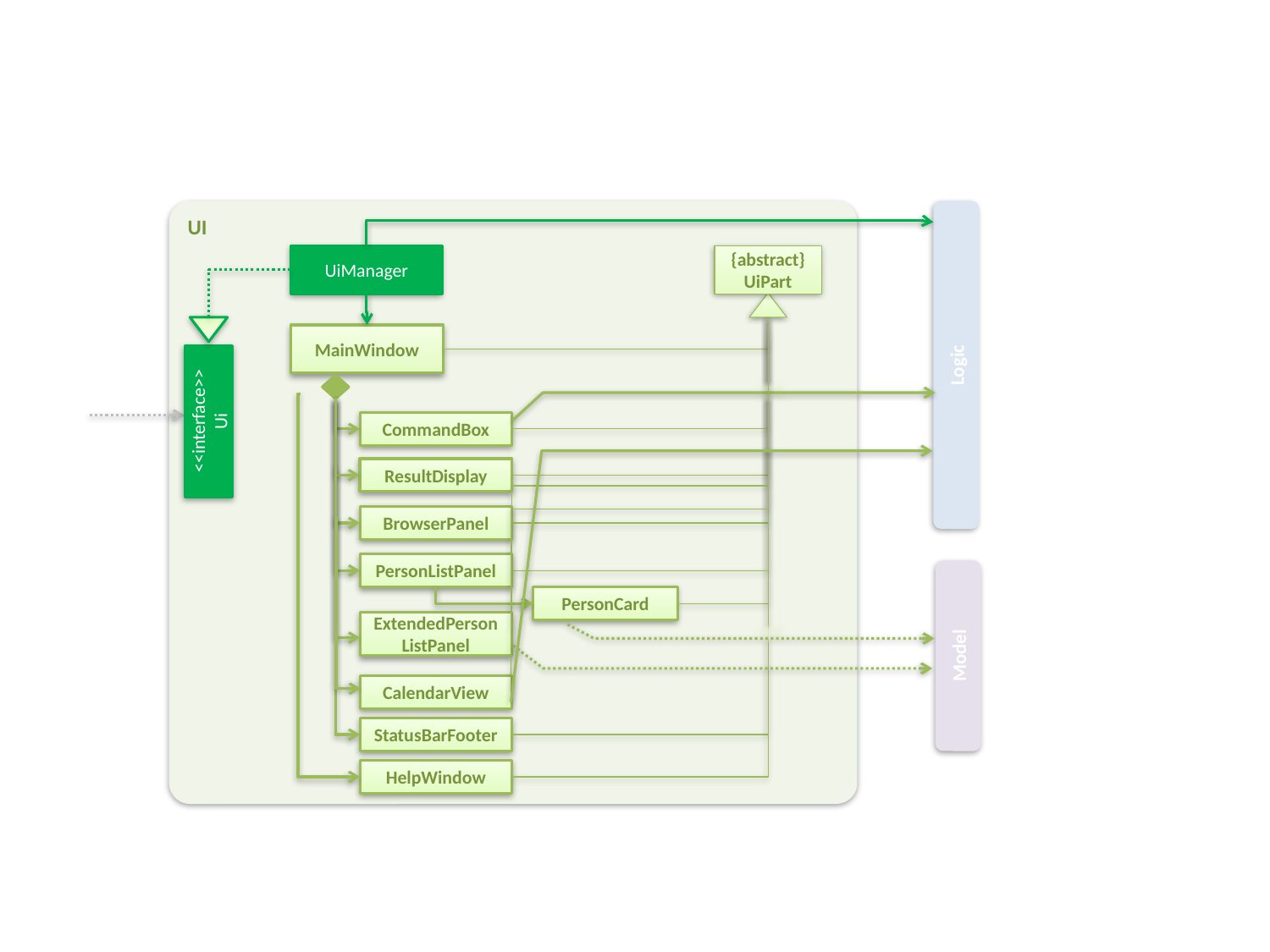

UI
UiManager
{abstract}
UiPart

MainWindow
Logic

<<interface>>
Ui
CommandBox

ResultDisplay
BrowserPanel
PersonListPanel
PersonCard
ExtendedPersonListPanel

Model

CalendarView
StatusBarFooter
HelpWindow